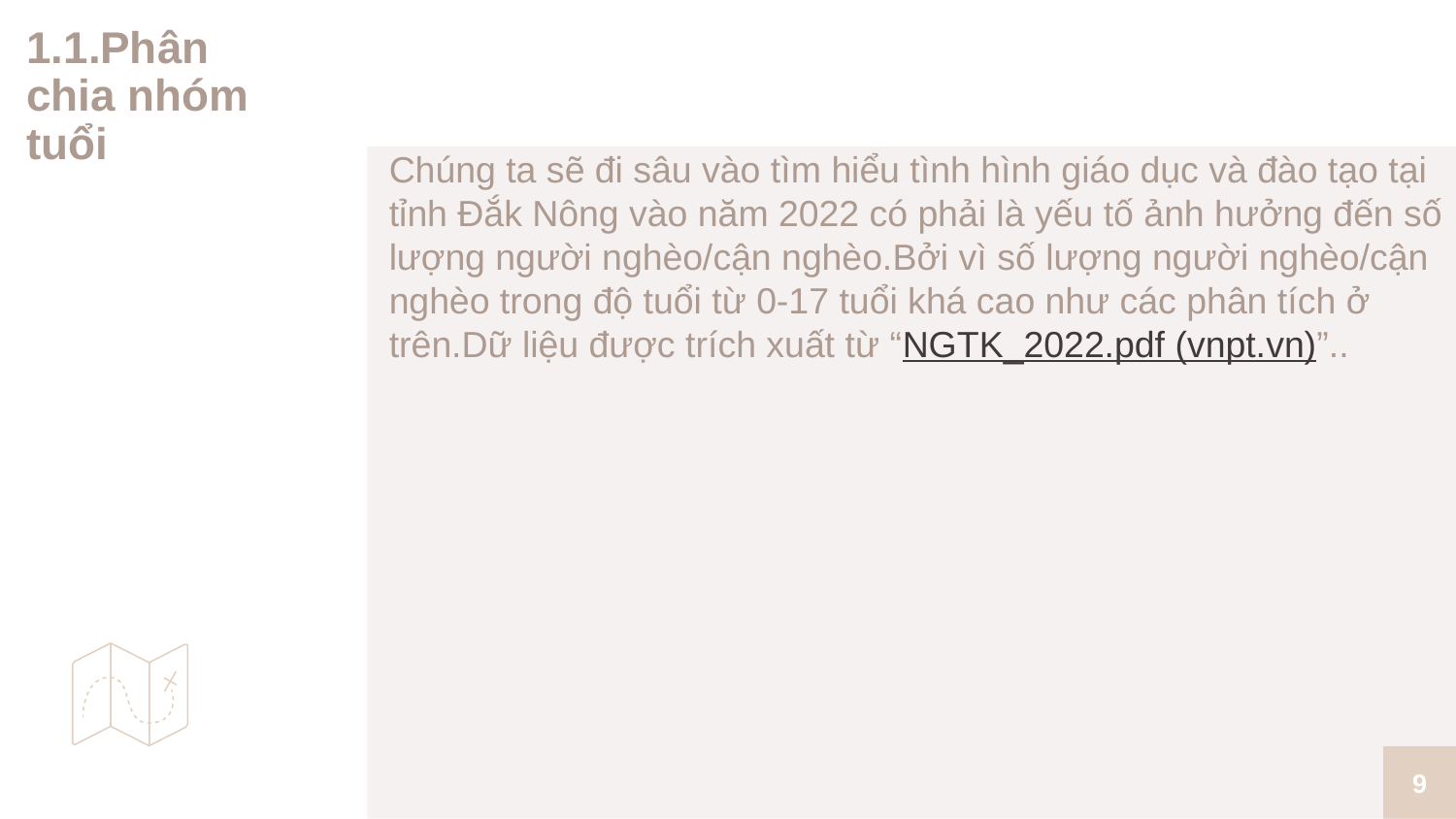

# 1.1.Phân chia nhóm tuổi
Chúng ta sẽ đi sâu vào tìm hiểu tình hình giáo dục và đào tạo tại tỉnh Đắk Nông vào năm 2022 có phải là yếu tố ảnh hưởng đến số lượng người nghèo/cận nghèo.Bởi vì số lượng người nghèo/cận nghèo trong độ tuổi từ 0-17 tuổi khá cao như các phân tích ở trên.Dữ liệu được trích xuất từ “NGTK_2022.pdf (vnpt.vn)”..

9